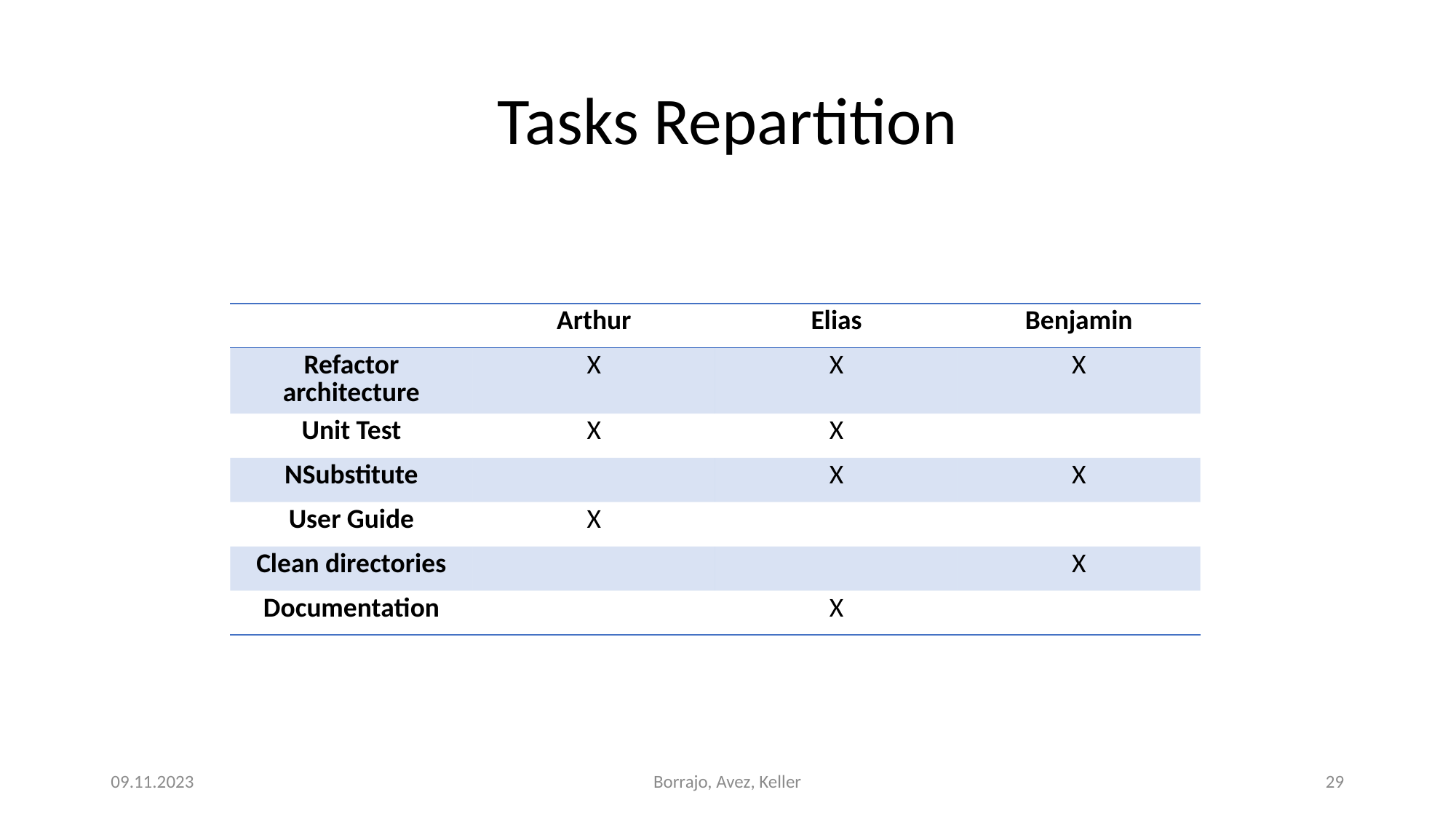

# Tasks Repartition
|  | Arthur | Elias | Benjamin |
| --- | --- | --- | --- |
| Refactor architecture | X | X | X |
| Unit Test | X | X |  |
| NSubstitute |  | X | X |
| User Guide | X |  |  |
| Clean directories |  |  | X |
| Documentation |  | X |  |
09.11.2023
Borrajo, Avez, Keller
29